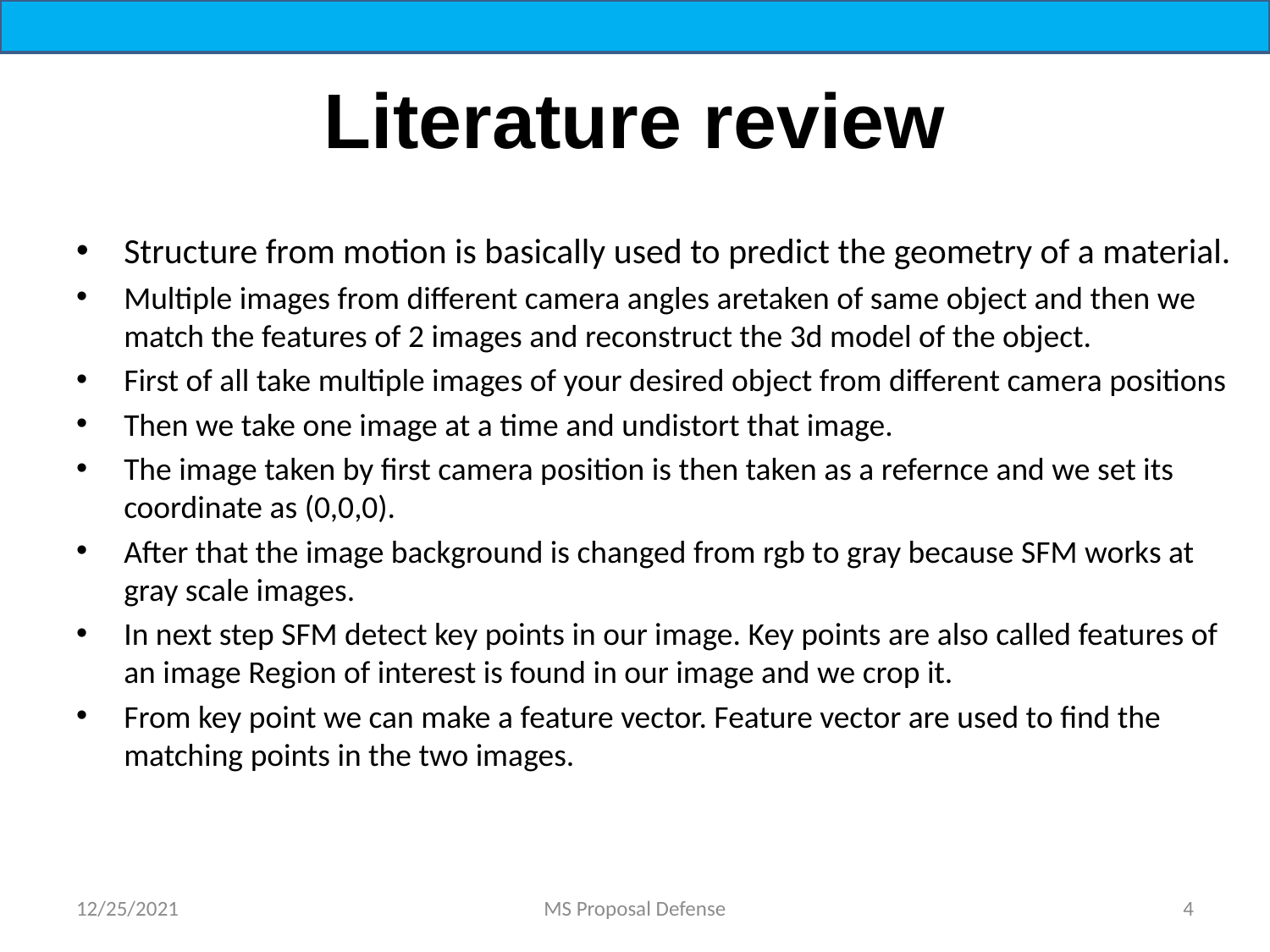

# Literature review
Structure from motion is basically used to predict the geometry of a material.
Multiple images from different camera angles aretaken of same object and then we match the features of 2 images and reconstruct the 3d model of the object.
First of all take multiple images of your desired object from different camera positions
Then we take one image at a time and undistort that image.
The image taken by first camera position is then taken as a refernce and we set its coordinate as (0,0,0).
After that the image background is changed from rgb to gray because SFM works at gray scale images.
In next step SFM detect key points in our image. Key points are also called features of an image Region of interest is found in our image and we crop it.
From key point we can make a feature vector. Feature vector are used to find the matching points in the two images.

12/25/2021
MS Proposal Defense
4